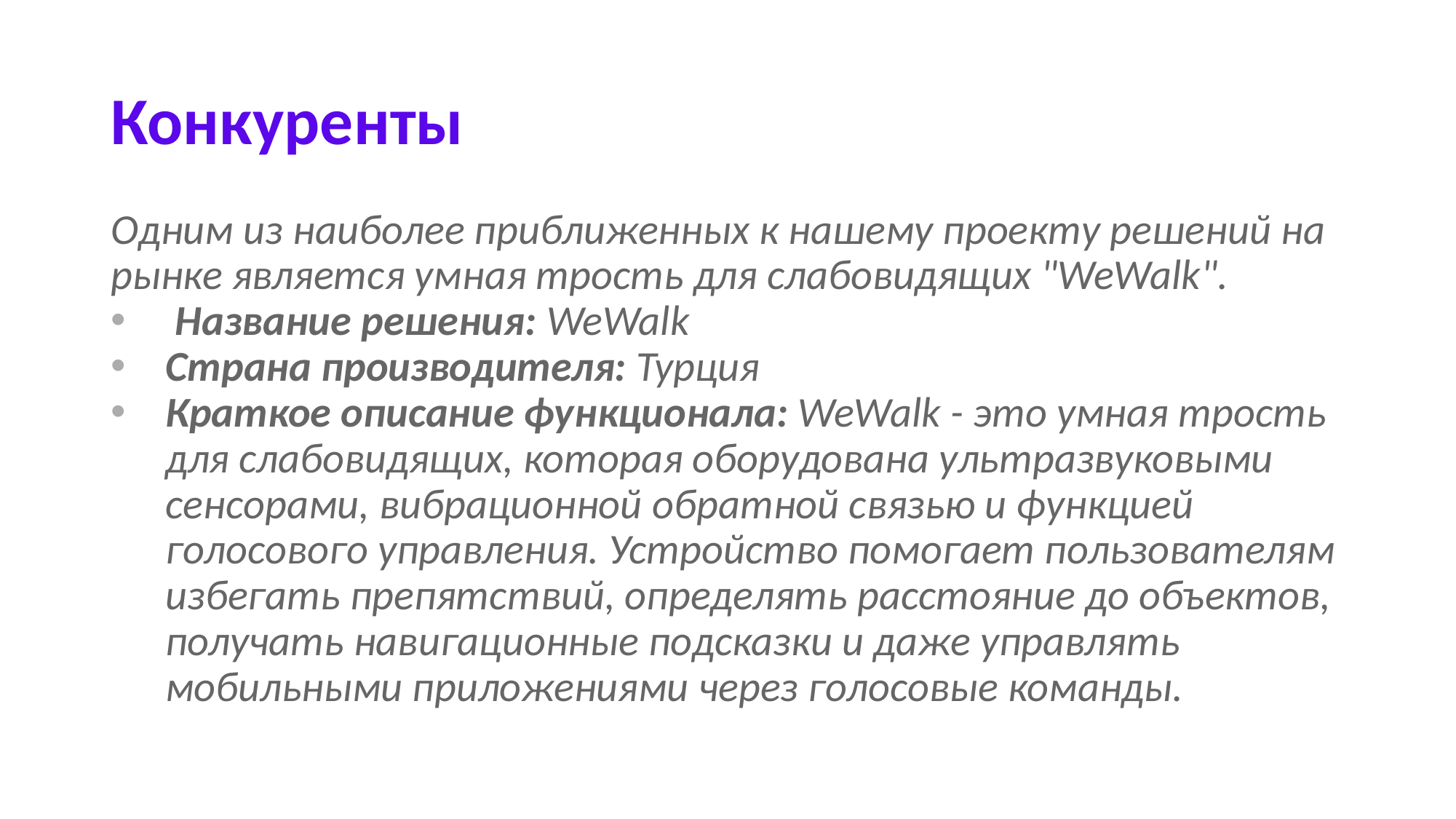

# Конкуренты
Одним из наиболее приближенных к нашему проекту решений на рынке является умная трость для слабовидящих "WeWalk".
 Название решения: WeWalk
Страна производителя: Турция
Краткое описание функционала: WeWalk - это умная трость для слабовидящих, которая оборудована ультразвуковыми сенсорами, вибрационной обратной связью и функцией голосового управления. Устройство помогает пользователям избегать препятствий, определять расстояние до объектов, получать навигационные подсказки и даже управлять мобильными приложениями через голосовые команды.